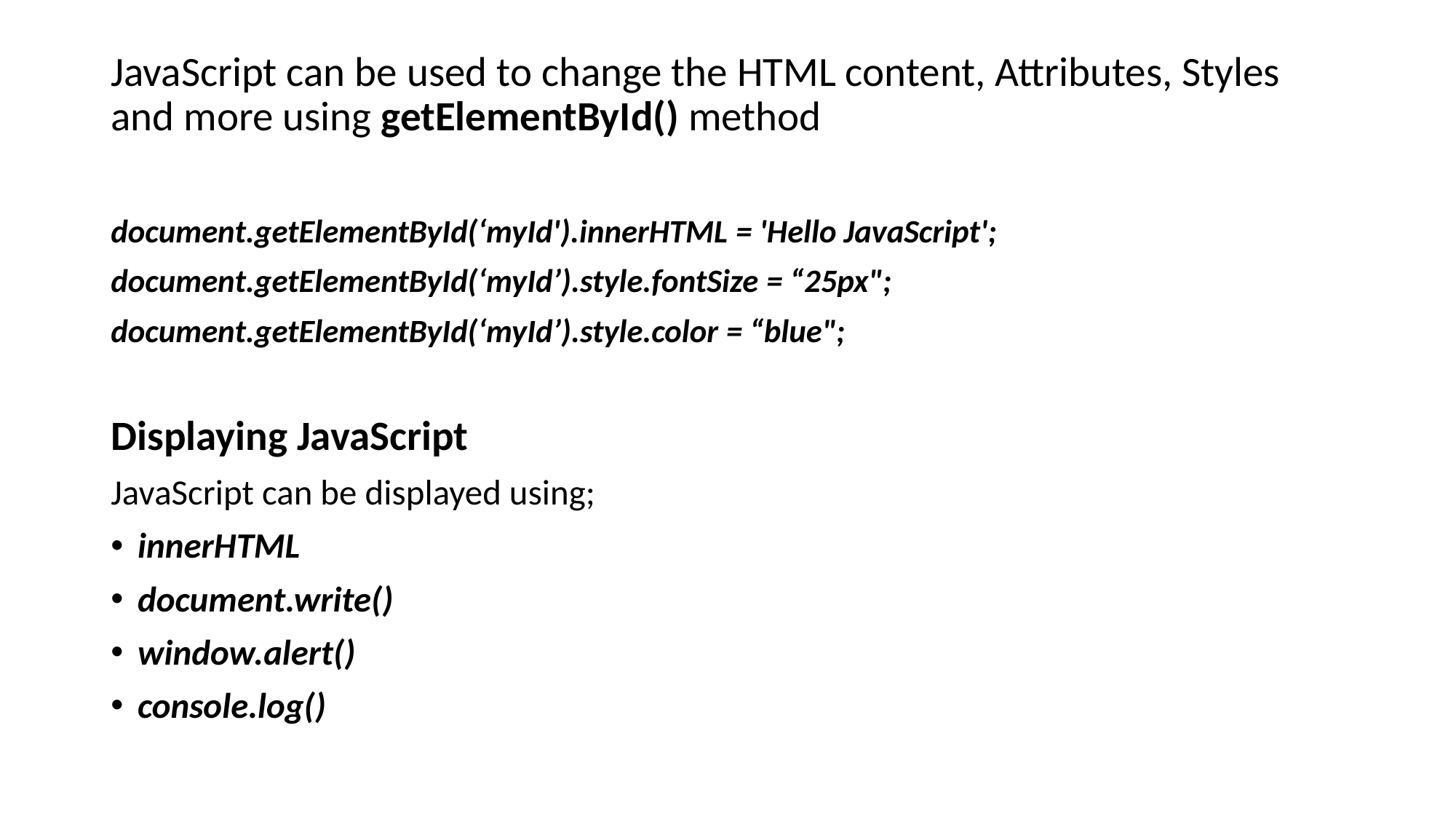

JavaScript can be used to change the HTML content, Attributes, Styles and more using getElementById() method

document.getElementById(‘myId').innerHTML = 'Hello JavaScript';
document.getElementById(‘myId’).style.fontSize = “25px";
document.getElementById(‘myId’).style.color = “blue";

Displaying JavaScript
JavaScript can be displayed using;
innerHTML
document.write()
window.alert()
console.log()